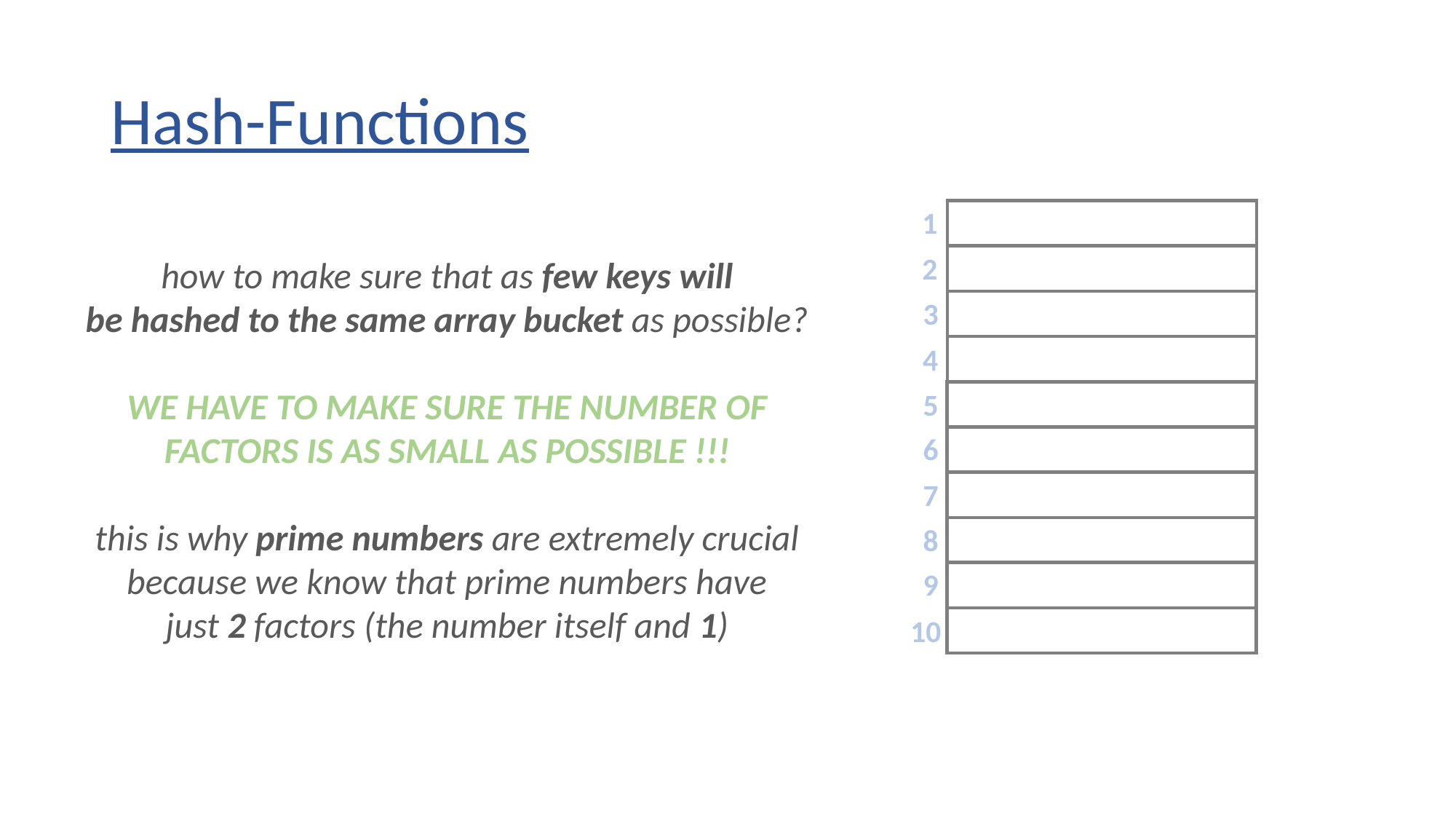

# Hash-Functions
1
45
2
34
how to make sure that as few keys will
be hashed to the same array bucket as possible?

WE HAVE TO MAKE SURE THE NUMBER OF
FACTORS IS AS SMALL AS POSSIBLE !!!

this is why prime numbers are extremely crucial
because we know that prime numbers have
just 2 factors (the number itself and 1)
3
12
4
18
5
9
6
1
7
2
8
11
9
1
10
2